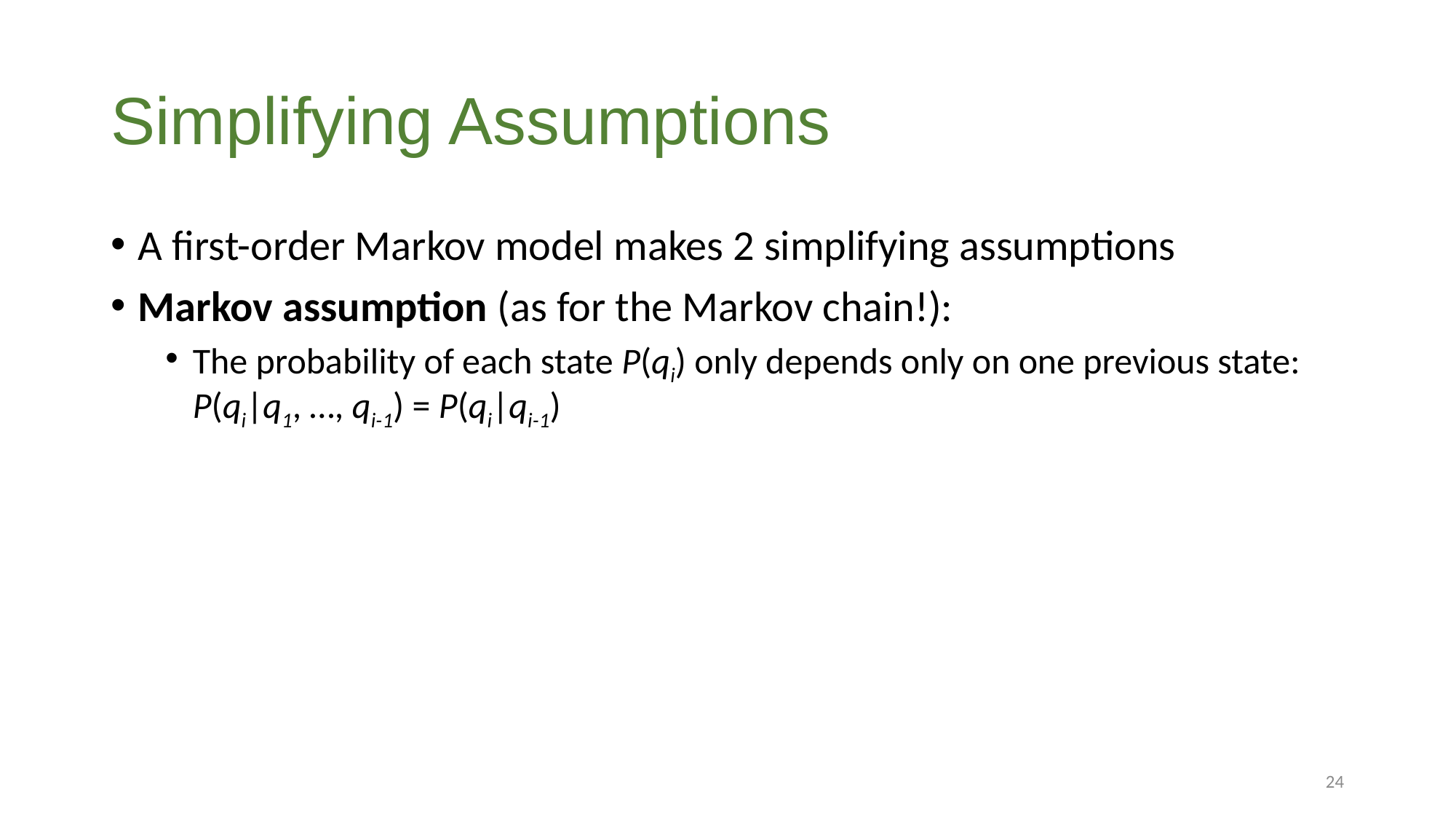

# Simplifying Assumptions
A first-order Markov model makes 2 simplifying assumptions
Markov assumption (as for the Markov chain!):
The probability of each state P(qi) only depends only on one previous state: P(qi|q1, …, qi-1) = P(qi|qi-1)
Output independence:
The probability of an observation P(oi) only depends on the current state: P(oi|q1, …, qi, …, qT, o1, …, oi-1, oi+1, …, oT) = P(oi|qi)

24